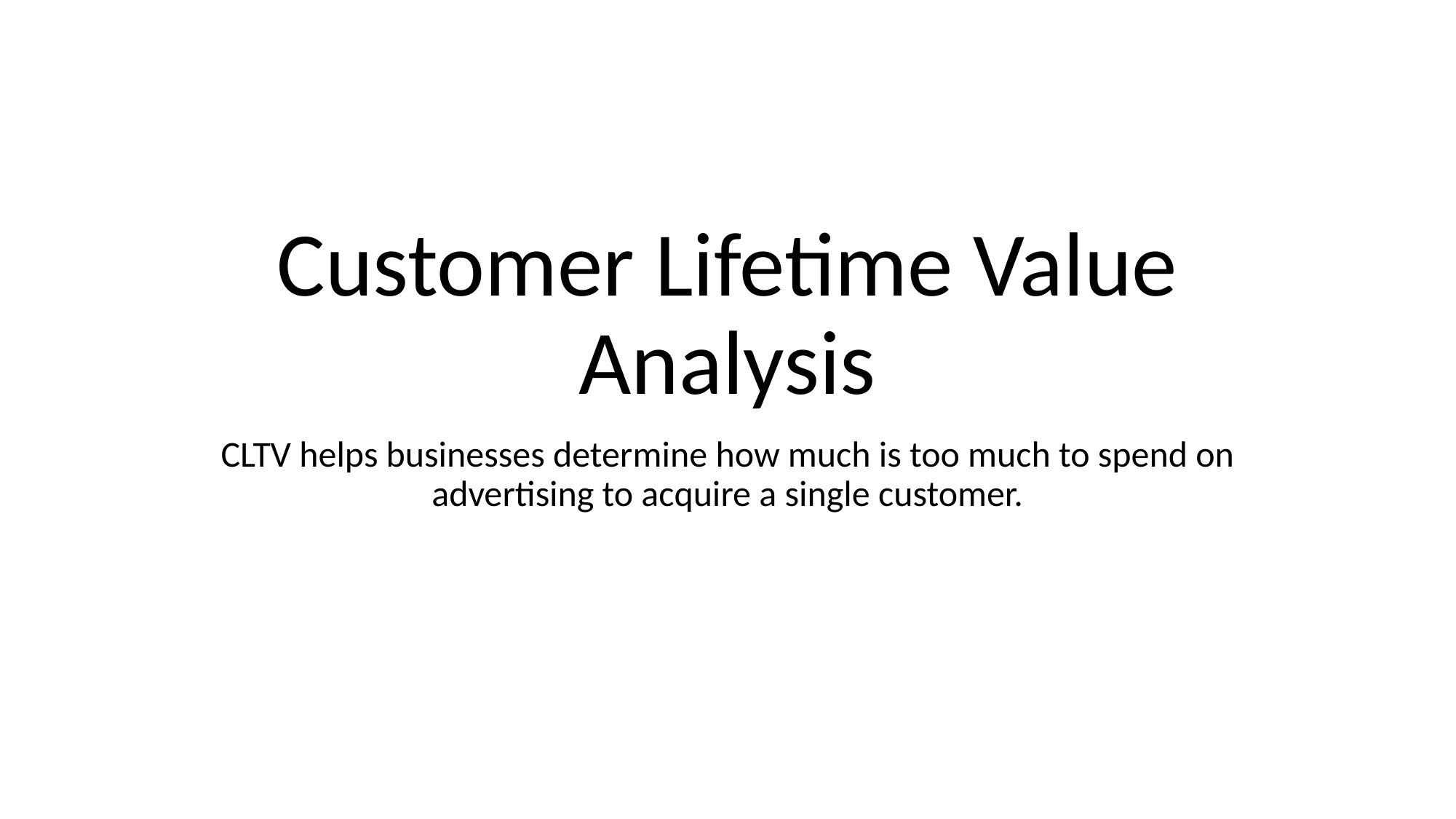

# Customer Lifetime Value Analysis
CLTV helps businesses determine how much is too much to spend on advertising to acquire a single customer.